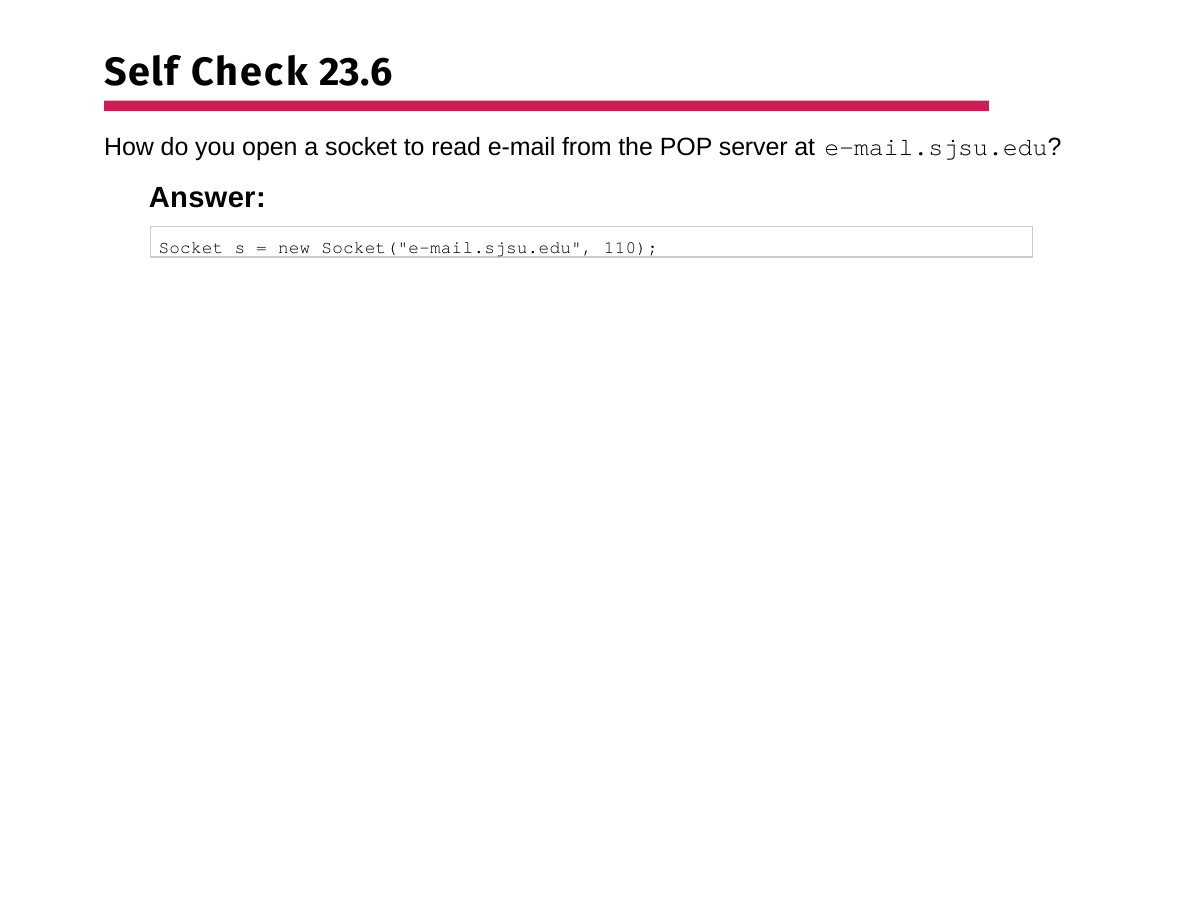

# Self Check 23.6

How do you open a socket to read e-mail from the POP server at e-mail.sjsu.edu?
Answer:
Socket s = new Socket("e-mail.sjsu.edu", 110);